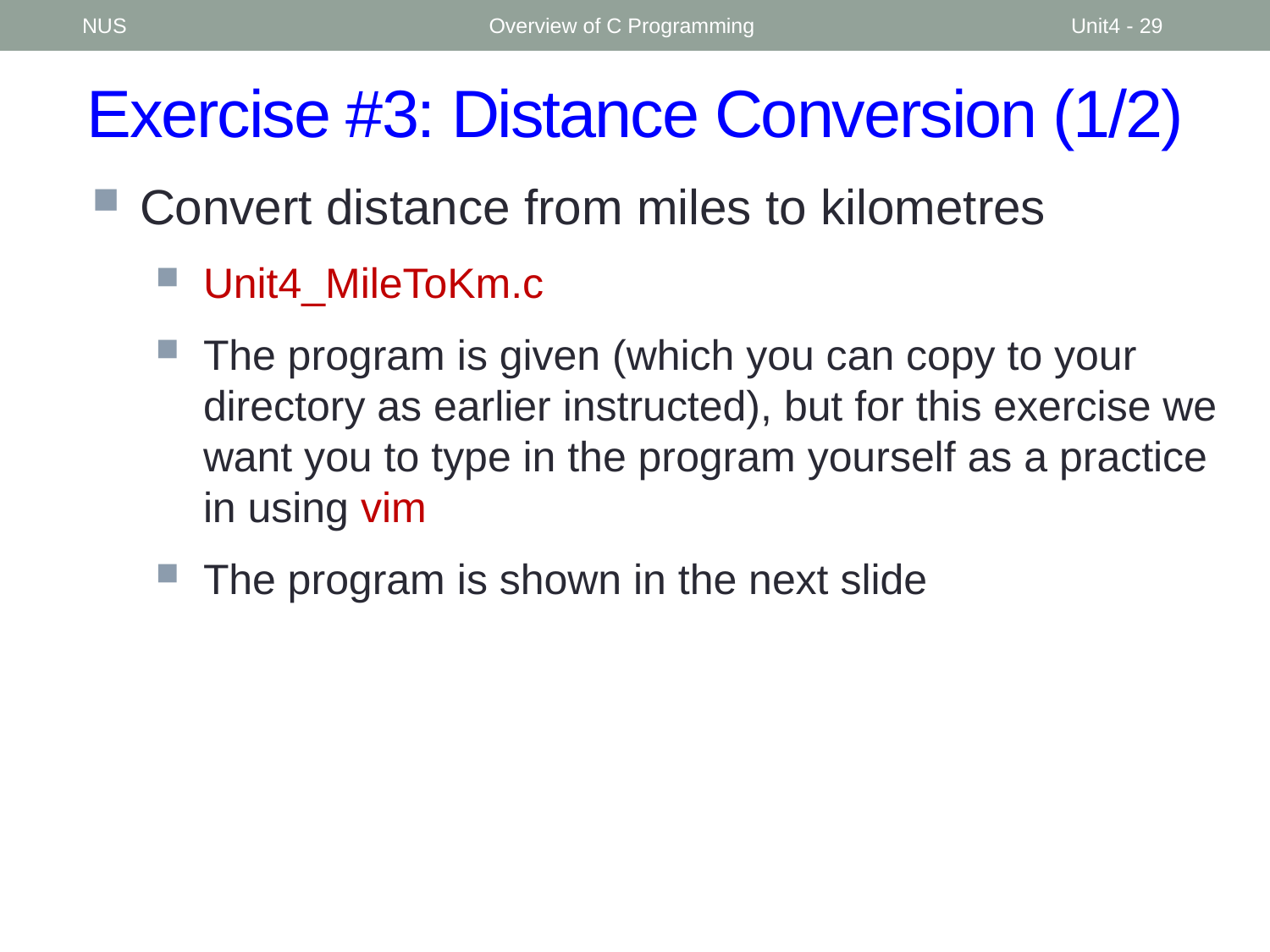

NUS
Overview of C Programming
Unit4 - 29
# Exercise #3: Distance Conversion (1/2)
Convert distance from miles to kilometres
Unit4_MileToKm.c
The program is given (which you can copy to your directory as earlier instructed), but for this exercise we want you to type in the program yourself as a practice in using vim
The program is shown in the next slide